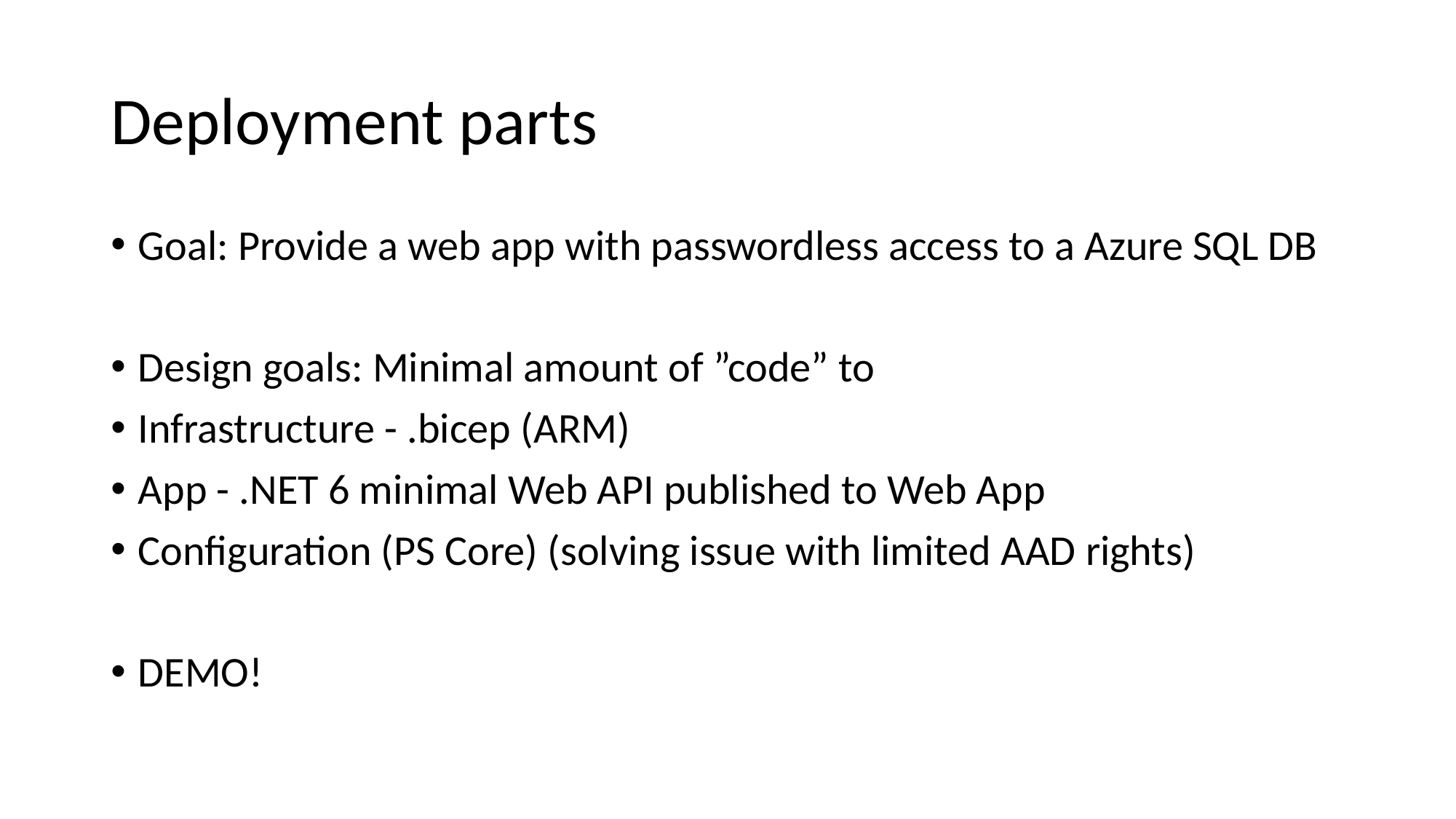

# Deployment parts
Goal: Provide a web app with passwordless access to a Azure SQL DB

Design goals: Minimal amount of ”code” to
Infrastructure - .bicep (ARM)
App - .NET 6 minimal Web API published to Web App
Configuration (PS Core) (solving issue with limited AAD rights)

DEMO!